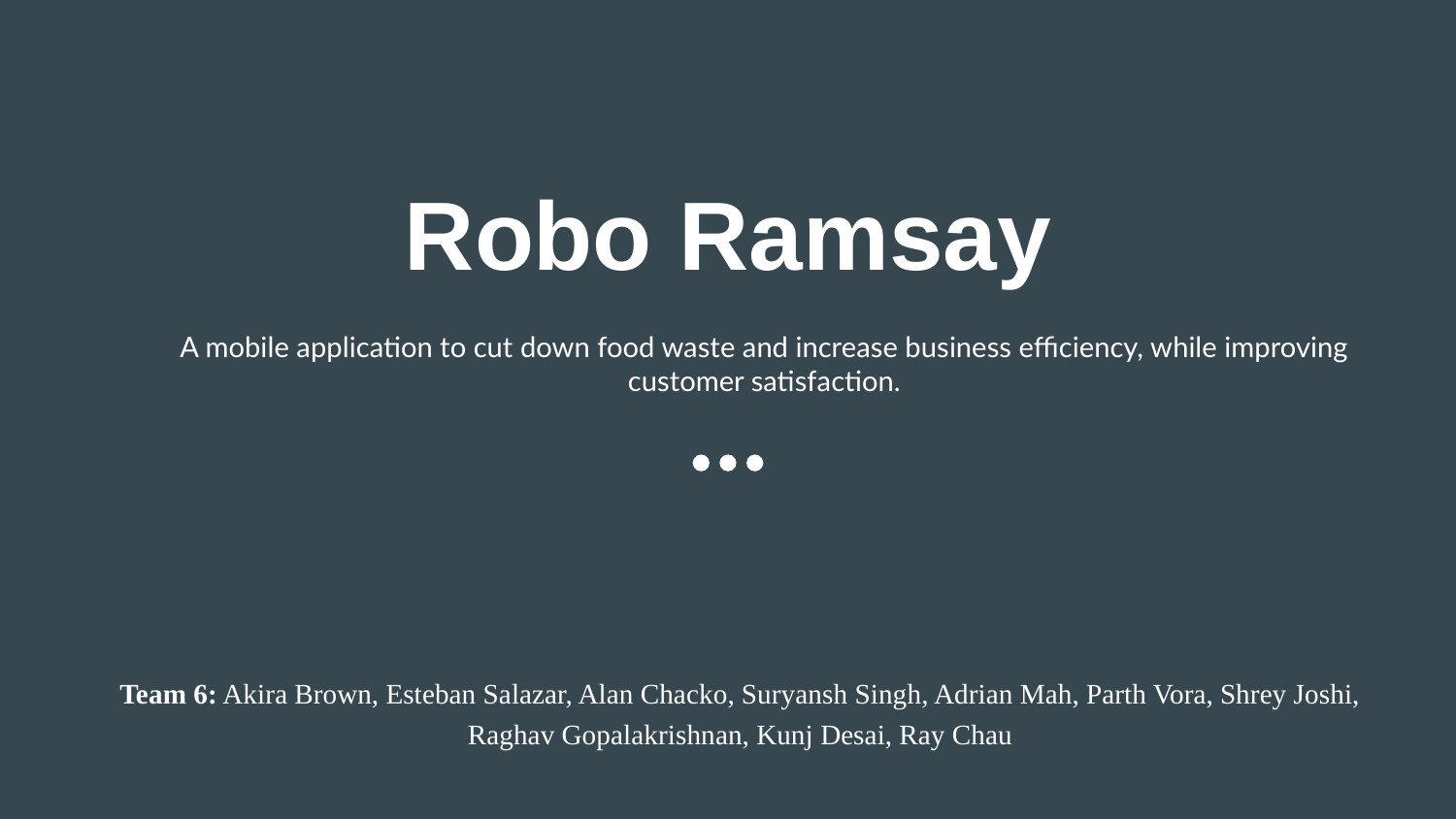

Robo Ramsay
A mobile application to cut down food waste and increase business efficiency, while improving customer satisfaction.
Team 6: Akira Brown, Esteban Salazar, Alan Chacko, Suryansh Singh, Adrian Mah, Parth Vora, Shrey Joshi, Raghav Gopalakrishnan, Kunj Desai, Ray Chau